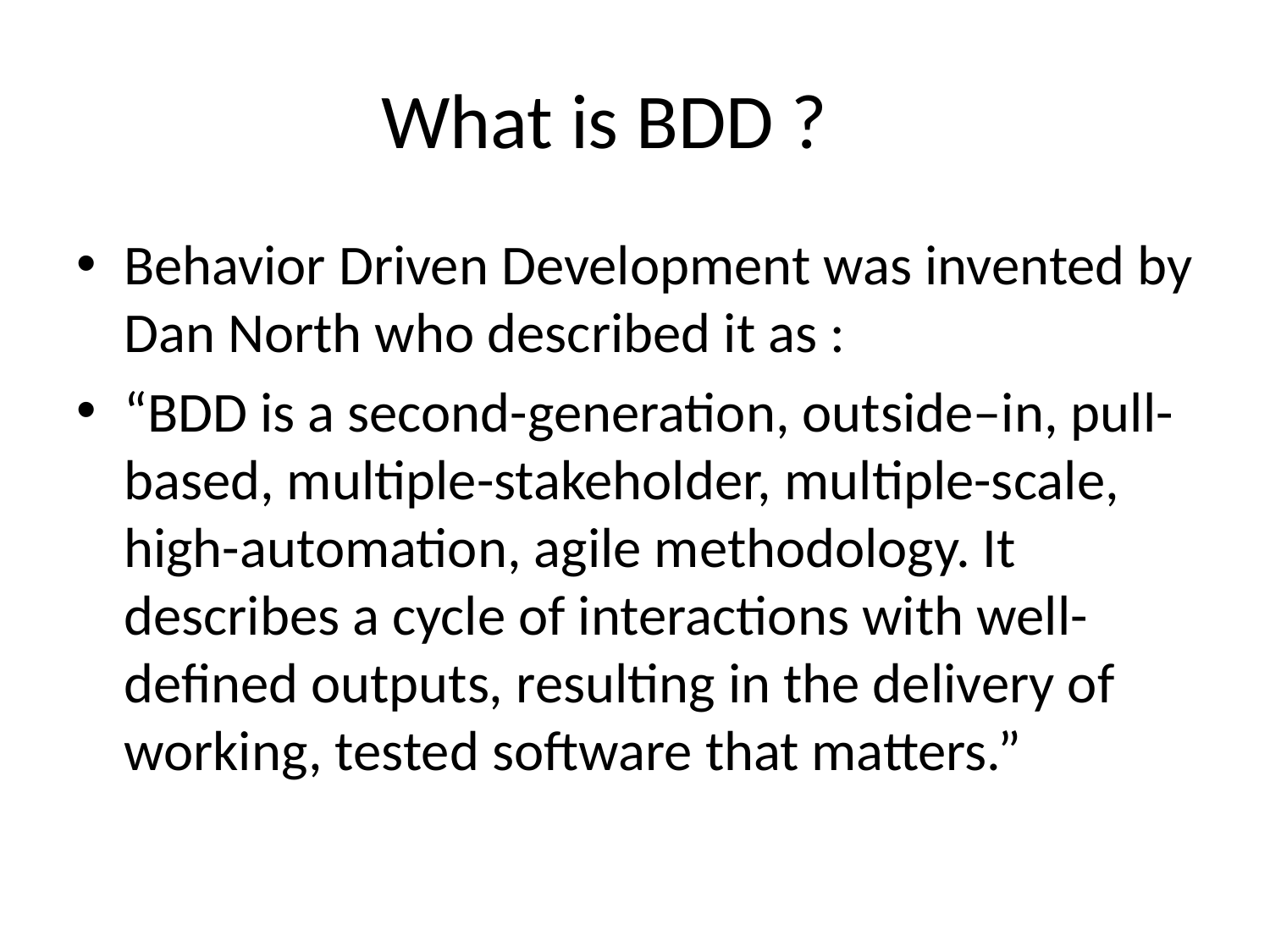

# What is BDD ?
Behavior Driven Development was invented by Dan North who described it as :
“BDD is a second-generation, outside–in, pull-based, multiple-stakeholder, multiple-scale, high-automation, agile methodology. It describes a cycle of interactions with well-defined outputs, resulting in the delivery of working, tested software that matters.”